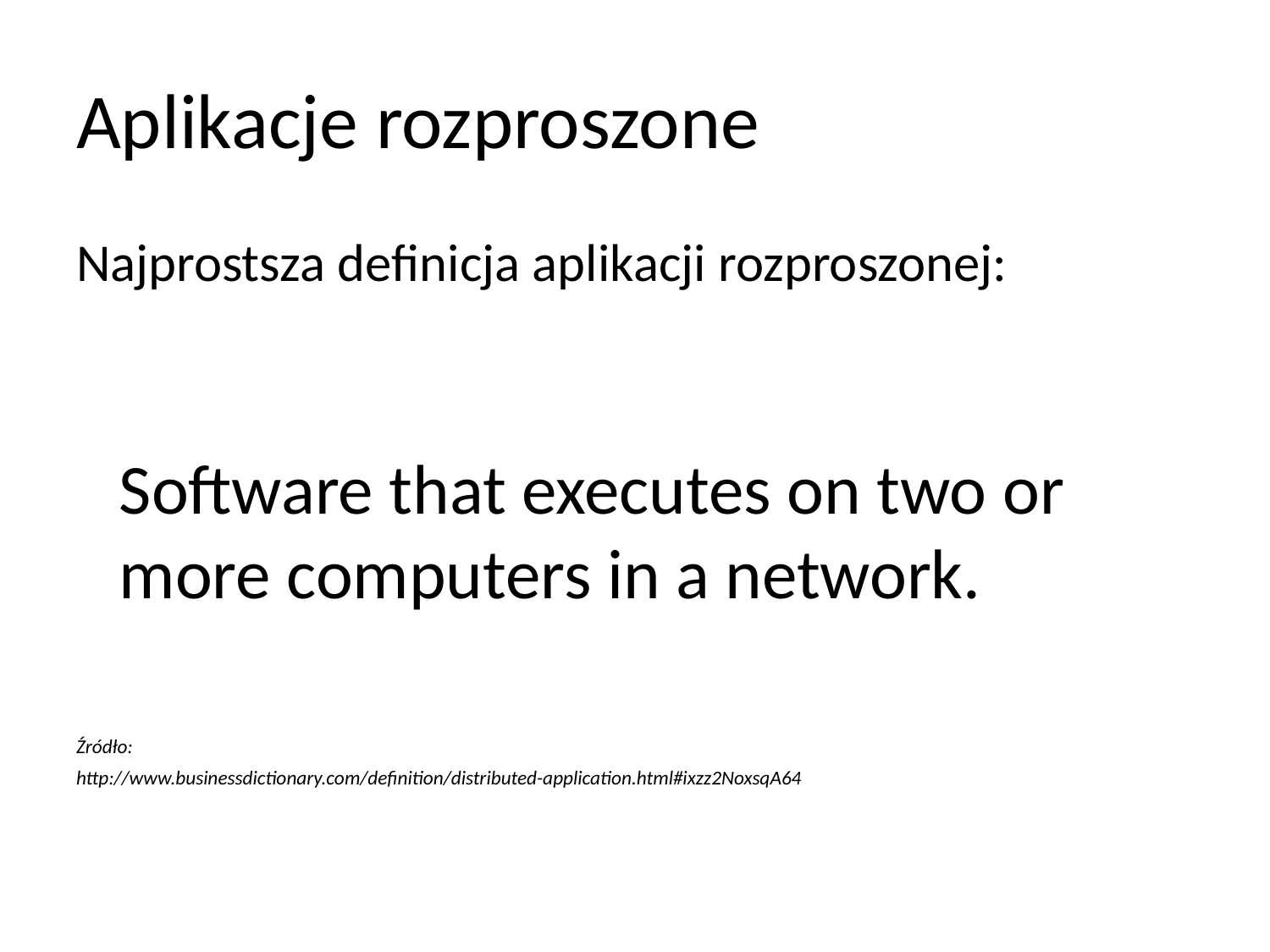

# Aplikacje rozproszone
Najprostsza definicja aplikacji rozproszonej:

Software that executes on two or more computers in a network.

Źródło:
http://www.businessdictionary.com/definition/distributed-application.html#ixzz2NoxsqA64